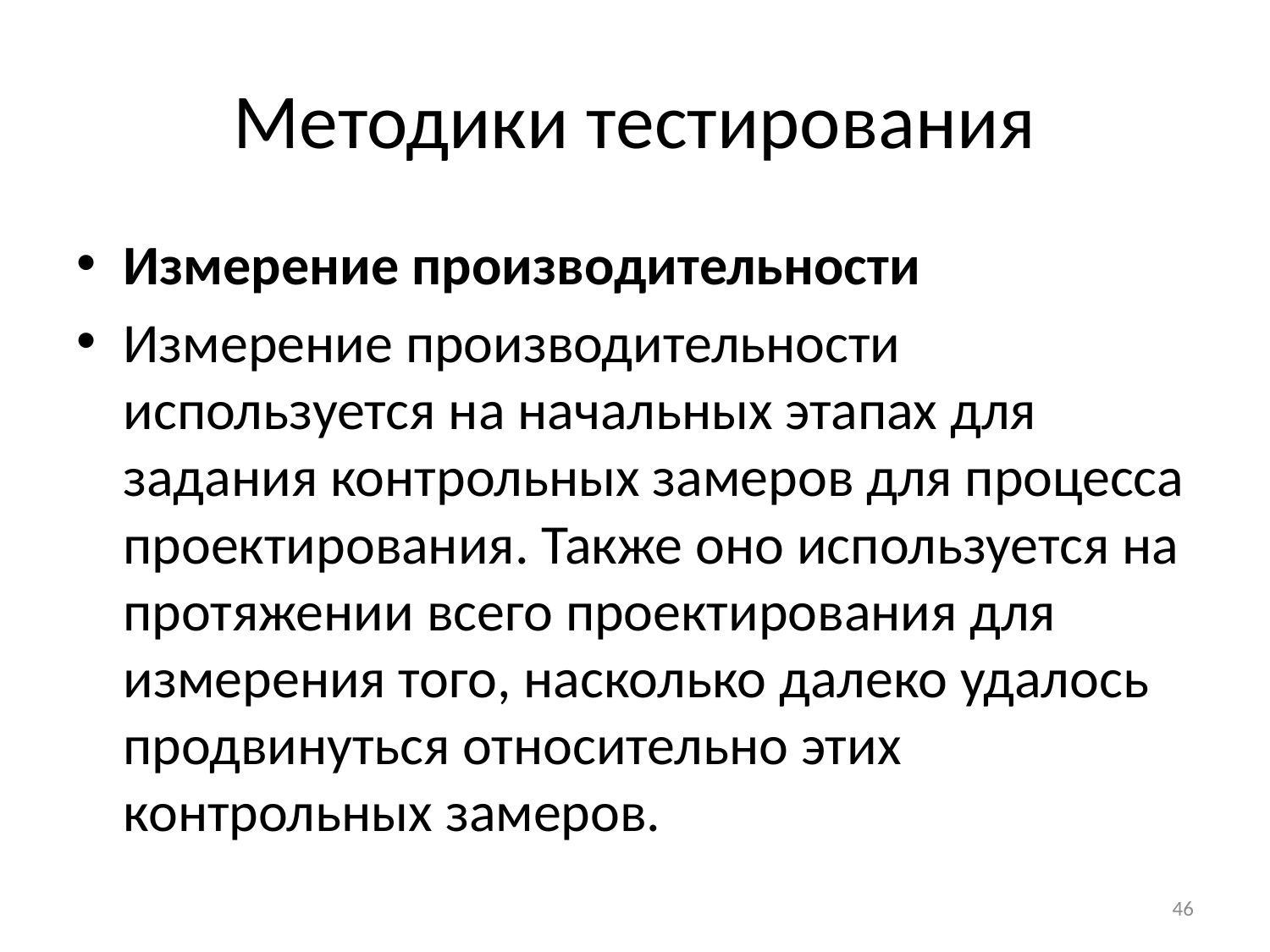

# Методики тестирования
Измерение производительности
Измерение производительности используется на начальных этапах для задания контрольных замеров для процесса проектирования. Также оно используется на протяжении всего проектирования для измерения того, насколько далеко удалось продвинуться относительно этих контрольных замеров.
46